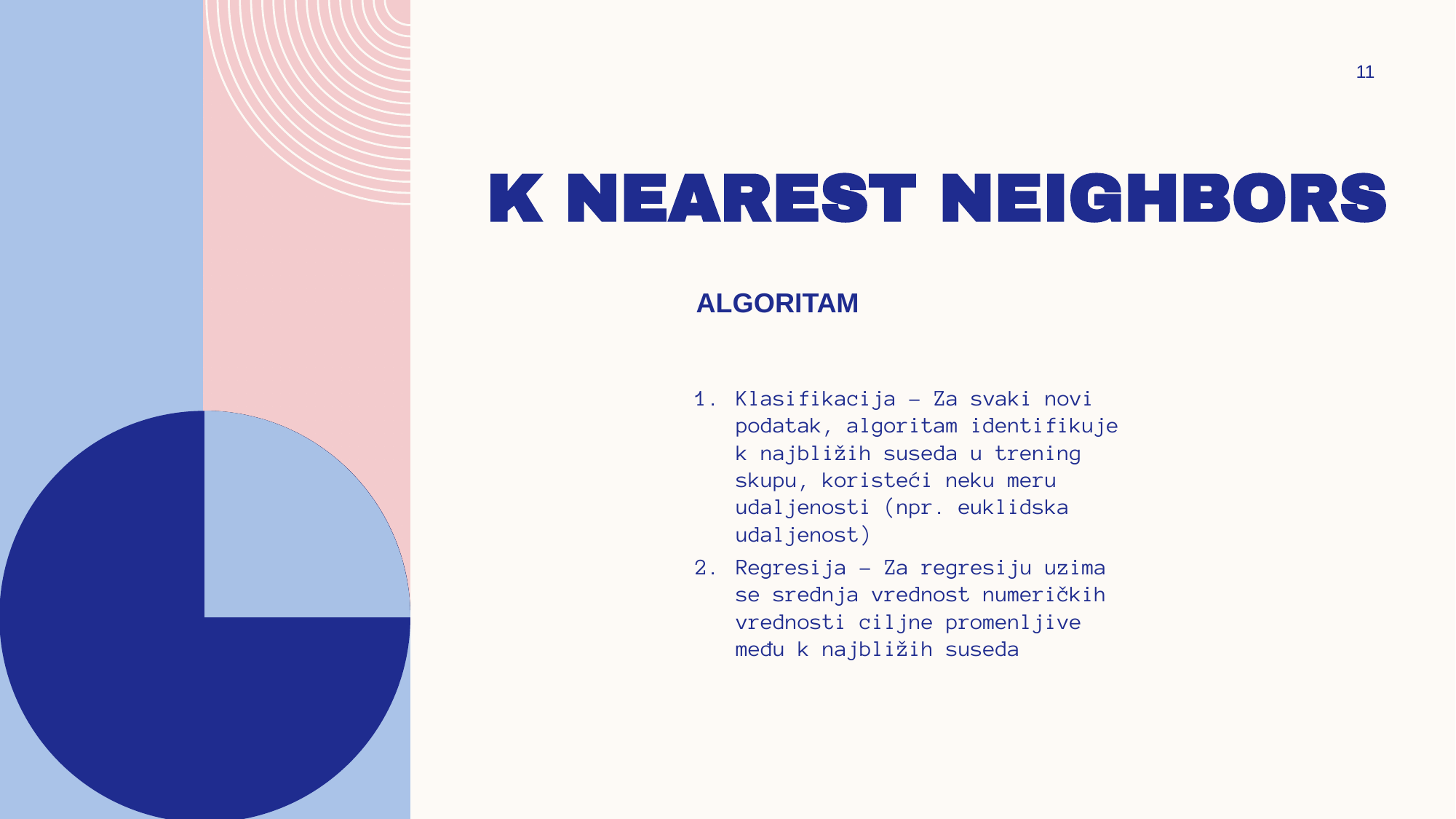

11
# K nearest neighbors
Algoritam
Klasifikacija - Za svaki novi podatak, algoritam identifikuje k najbližih suseda u trening skupu, koristeći neku meru udaljenosti (npr. euklidska udaljenost)
Regresija - Za regresiju uzima se srednja vrednost numeričkih vrednosti ciljne promenljive među k najbližih suseda